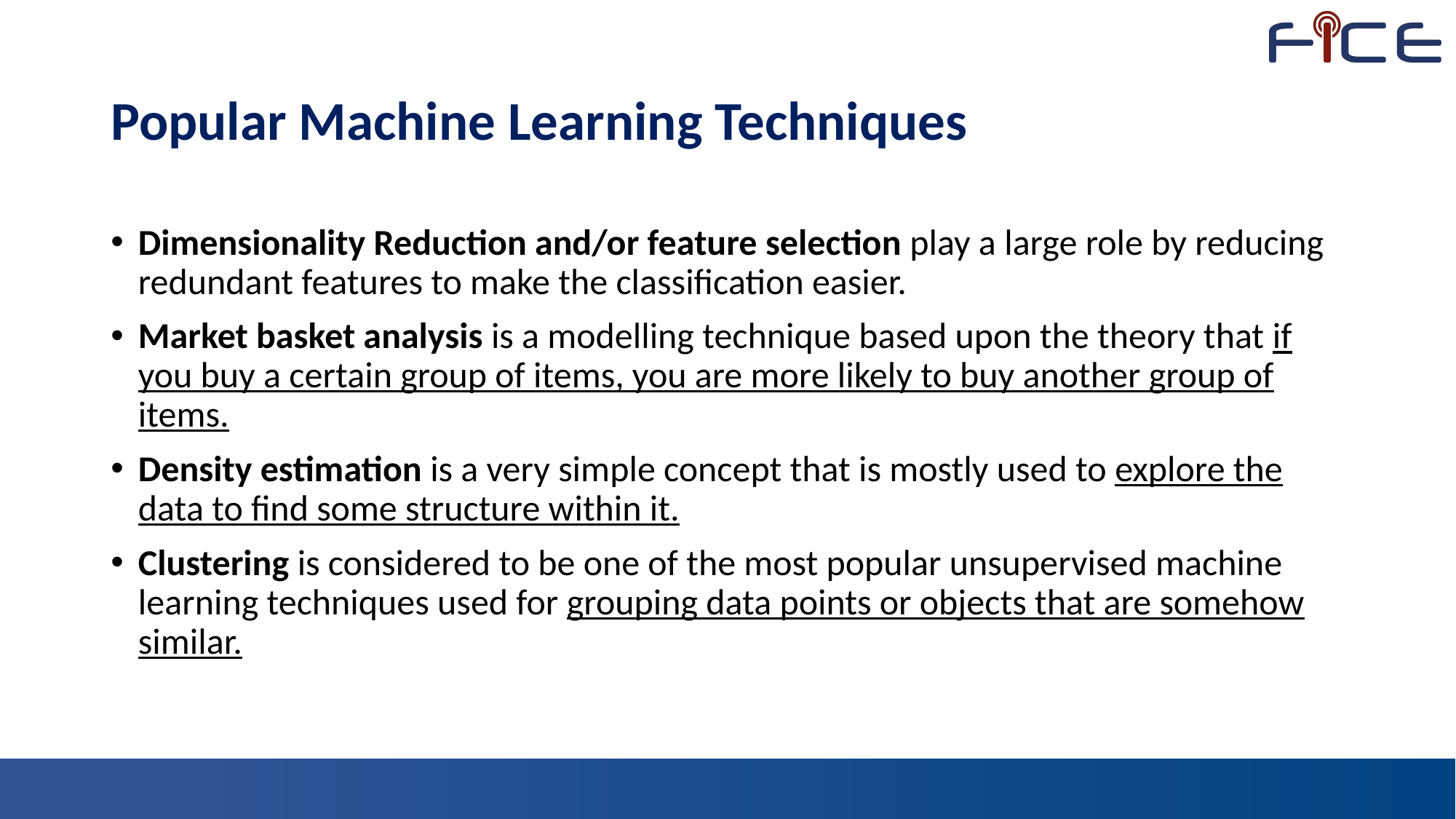

# Popular Machine Learning Techniques
Dimensionality Reduction and/or feature selection play a large role by reducing redundant features to make the classification easier.
Market basket analysis is a modelling technique based upon the theory that if you buy a certain group of items, you are more likely to buy another group of items.
Density estimation is a very simple concept that is mostly used to explore the data to find some structure within it.
Clustering is considered to be one of the most popular unsupervised machine learning techniques used for grouping data points or objects that are somehow similar.